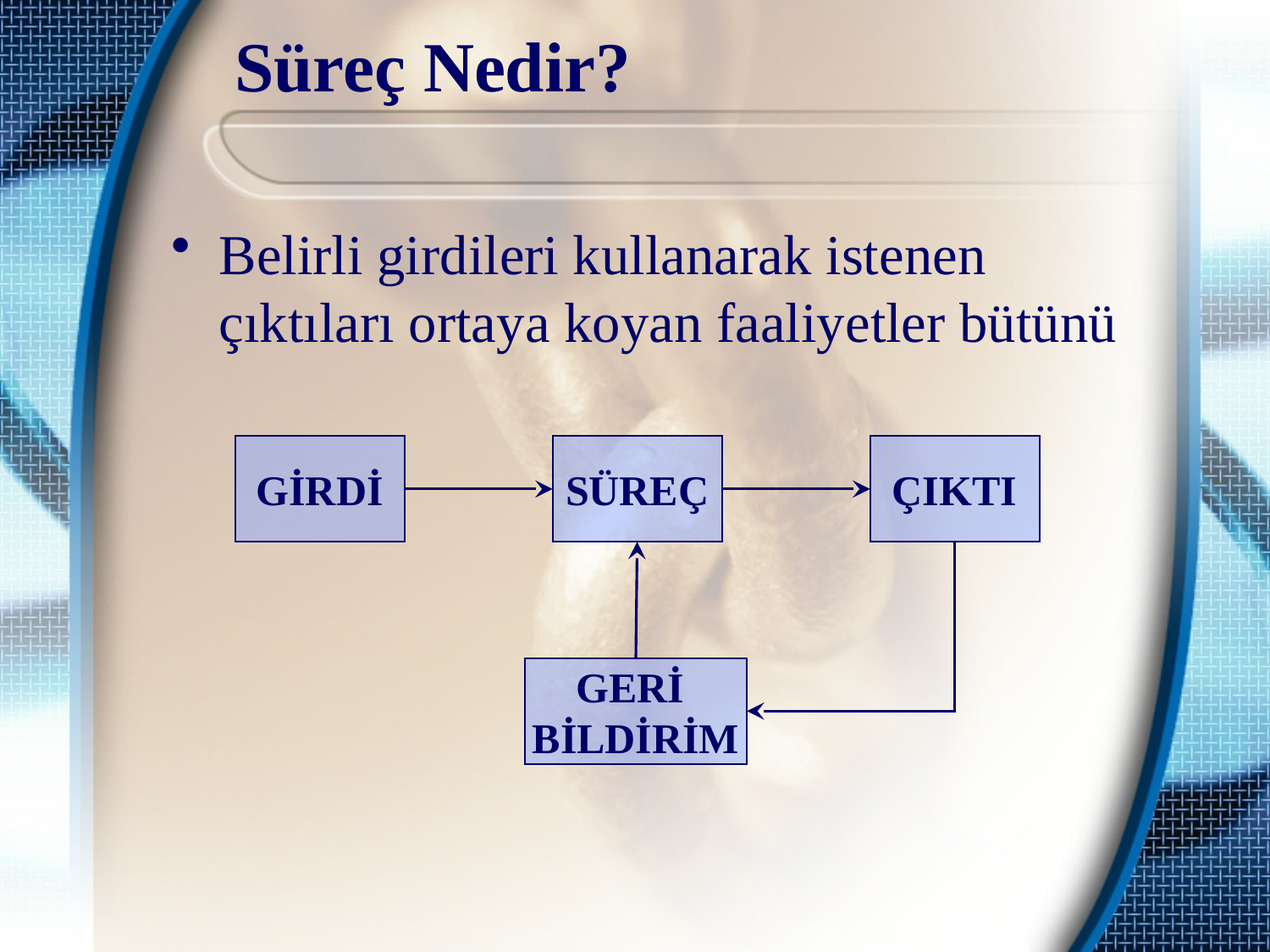

# Süreç Nedir?
Belirli girdileri kullanarak istenen çıktıları ortaya koyan faaliyetler bütünü
GİRDİ
SÜREÇ
ÇIKTI
GERİ
BİLDİRİM